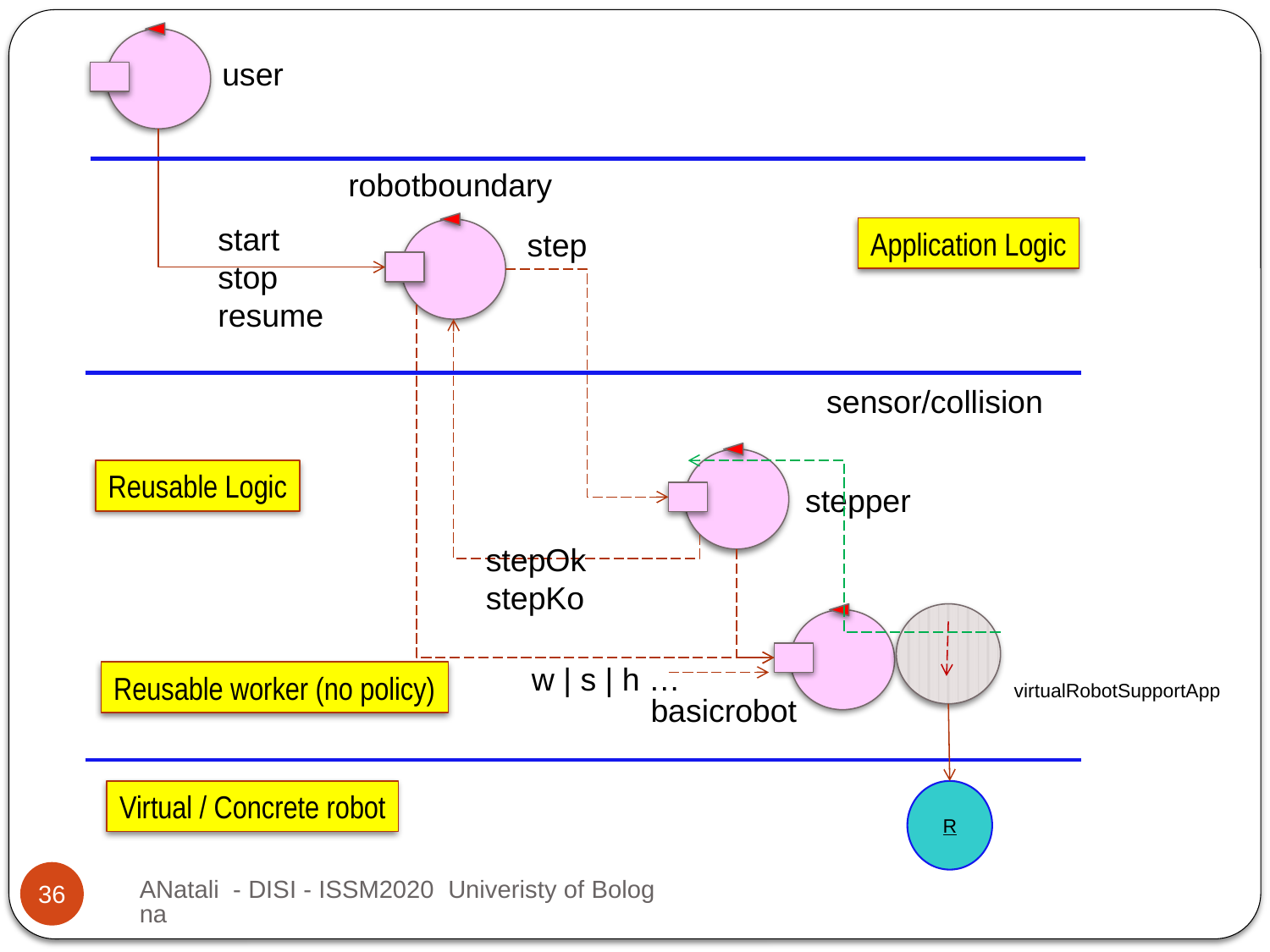

user
robotboundary
start
stop
resume

Application Logic
step
sensor/collision

Reusable Logic
stepper
stepOk
stepKo

w | s | h …
Reusable worker (no policy)
virtualRobotSupportApp
basicrobot
Virtual / Concrete robot
R
ANatali  - DISI - ISSM2020  Univeristy of Bologna
36